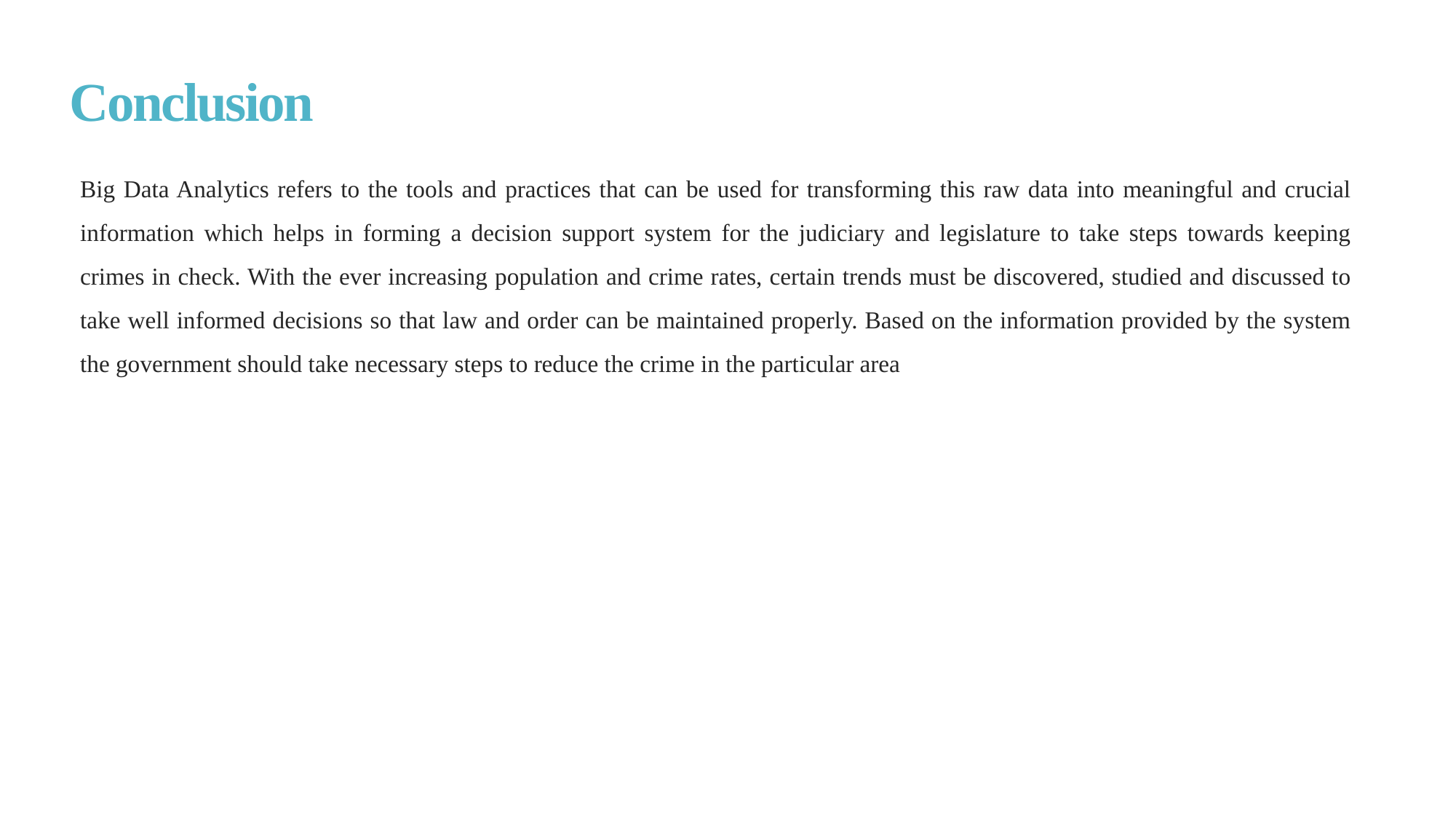

# Conclusion
Big Data Analytics refers to the tools and practices that can be used for transforming this raw data into meaningful and crucial information which helps in forming a decision support system for the judiciary and legislature to take steps towards keeping crimes in check. With the ever increasing population and crime rates, certain trends must be discovered, studied and discussed to take well informed decisions so that law and order can be maintained properly. Based on the information provided by the system the government should take necessary steps to reduce the crime in the particular area